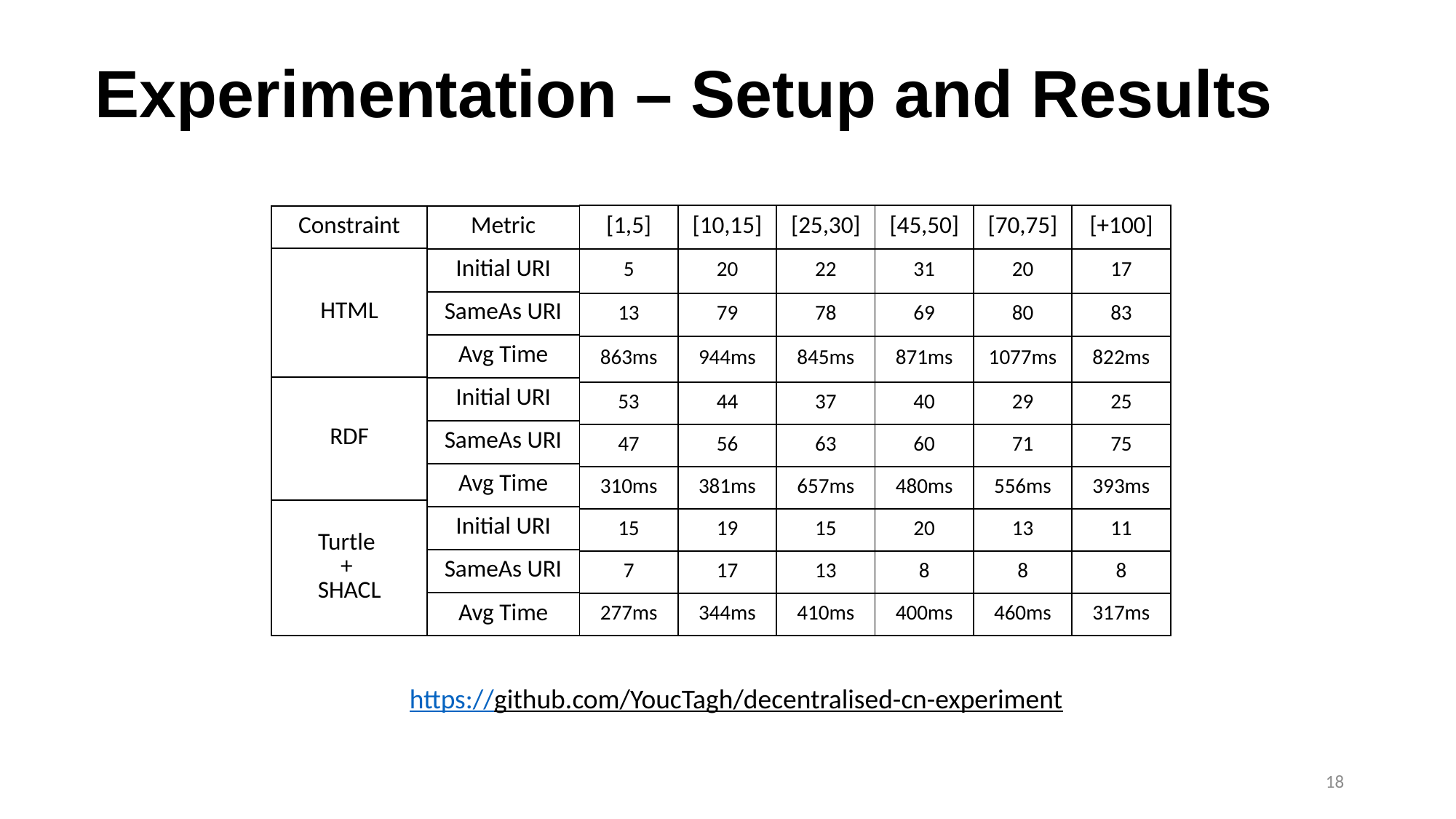

Experimentation – Setup and Results
| [1,5] | [10,15] | [25,30] | [45,50] | [70,75] | [+100] |
| --- | --- | --- | --- | --- | --- |
| Metric |
| --- |
| Initial URI |
| SameAs URI |
| Avg Time |
| Initial URI |
| SameAs URI |
| Avg Time |
| Initial URI |
| SameAs URI |
| Avg Time |
| Constraint |
| --- |
| HTML |
| RDF |
| Turtle + SHACL |
| 5 | 20 | 22 | 31 | 20 | 17 |
| --- | --- | --- | --- | --- | --- |
| 13 | 79 | 78 | 69 | 80 | 83 |
| 863ms | 944ms | 845ms | 871ms | 1077ms | 822ms |
| 53 | 44 | 37 | 40 | 29 | 25 |
| 47 | 56 | 63 | 60 | 71 | 75 |
| 310ms | 381ms | 657ms | 480ms | 556ms | 393ms |
| 15 | 19 | 15 | 20 | 13 | 11 |
| 7 | 17 | 13 | 8 | 8 | 8 |
| 277ms | 344ms | 410ms | 400ms | 460ms | 317ms |
https://github.com/YoucTagh/decentralised-cn-experiment
18